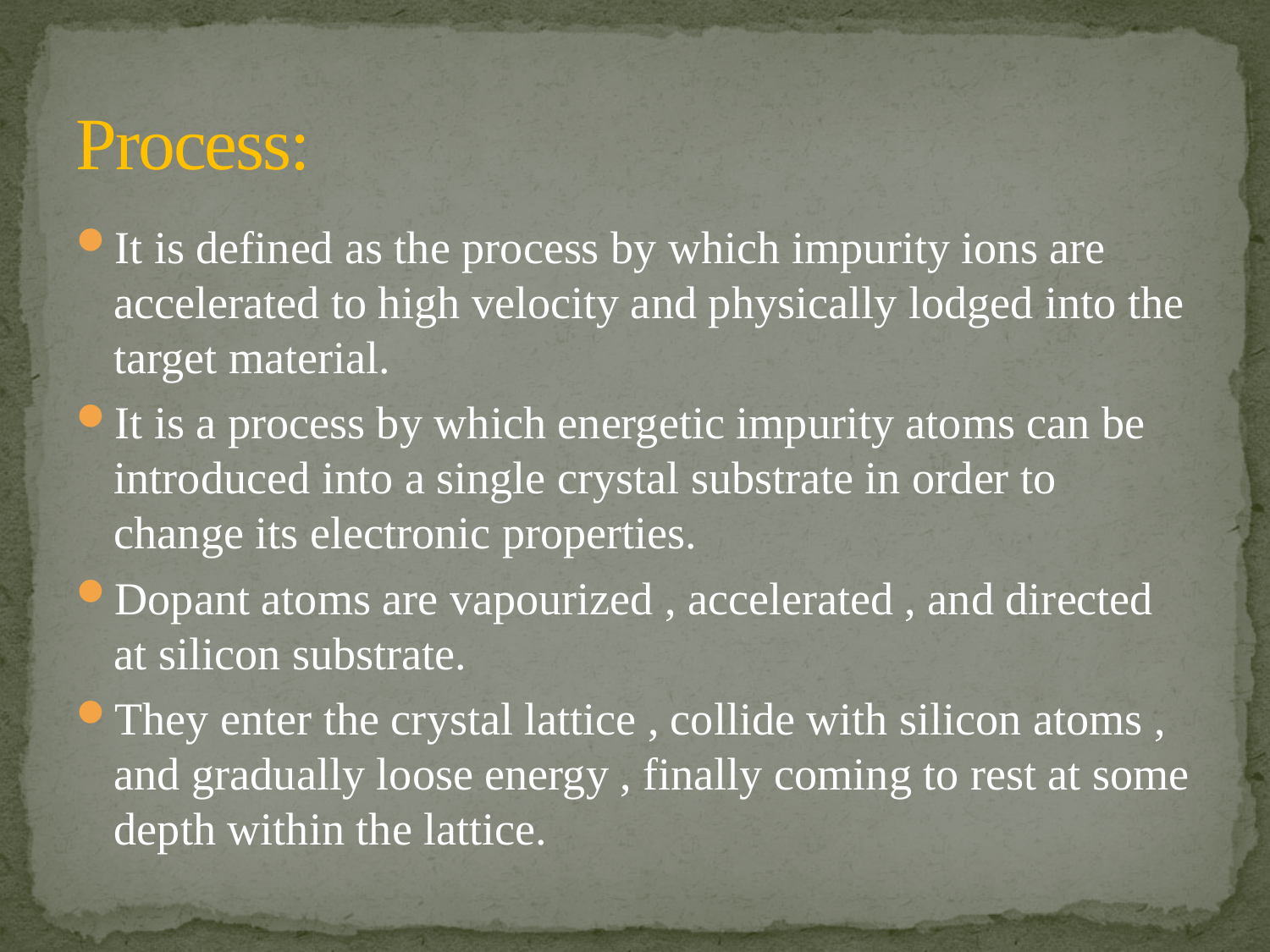

# Process:
It is defined as the process by which impurity ions are accelerated to high velocity and physically lodged into the target material.
It is a process by which energetic impurity atoms can be introduced into a single crystal substrate in order to change its electronic properties.
Dopant atoms are vapourized , accelerated , and directed at silicon substrate.
They enter the crystal lattice , collide with silicon atoms , and gradually loose energy , finally coming to rest at some depth within the lattice.